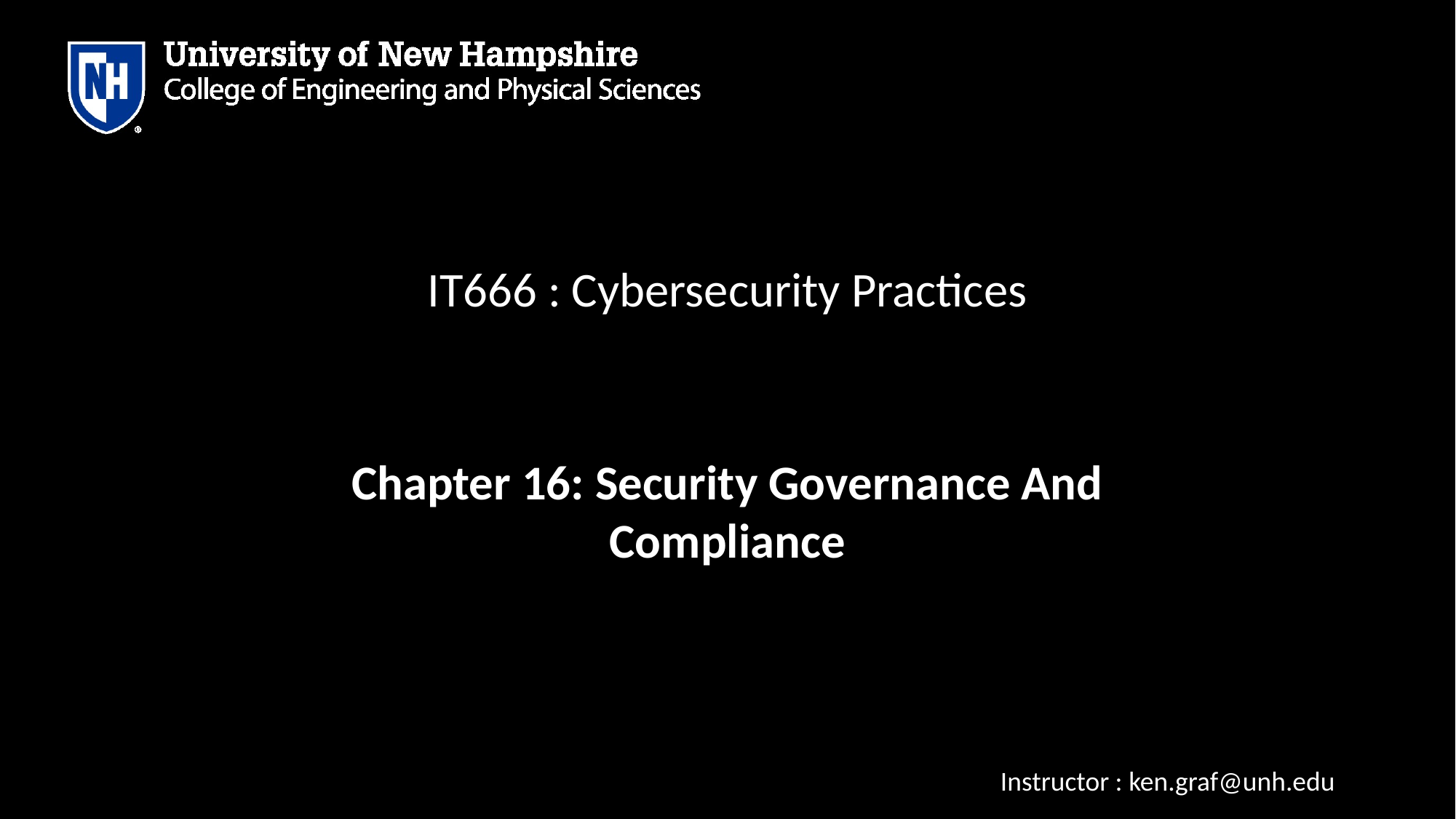

# IT666 : Cybersecurity Practices
Chapter 16: Security Governance And Compliance